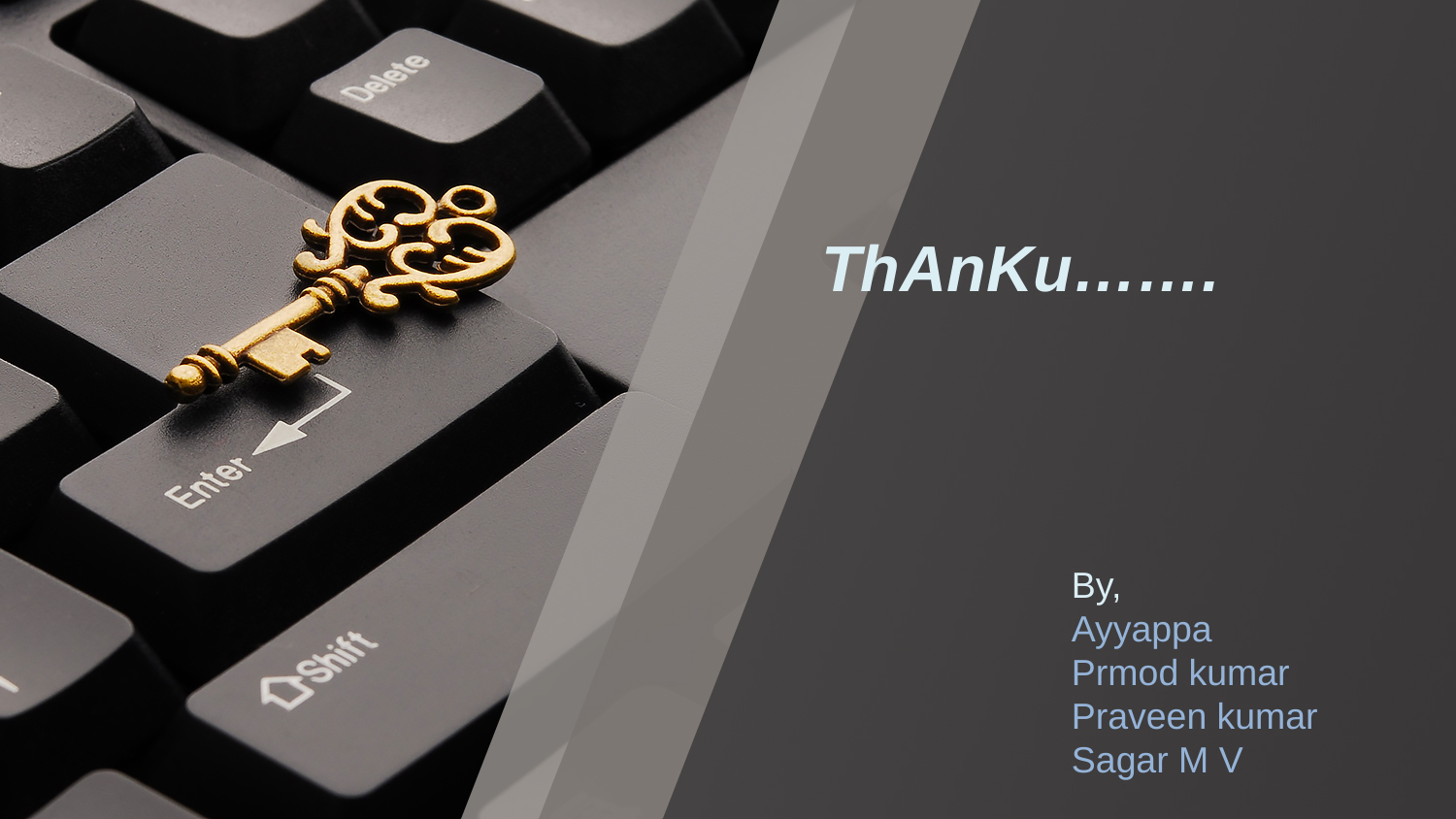

ThAnKu…….
By,
Ayyappa
Prmod kumar
Praveen kumar
Sagar M V